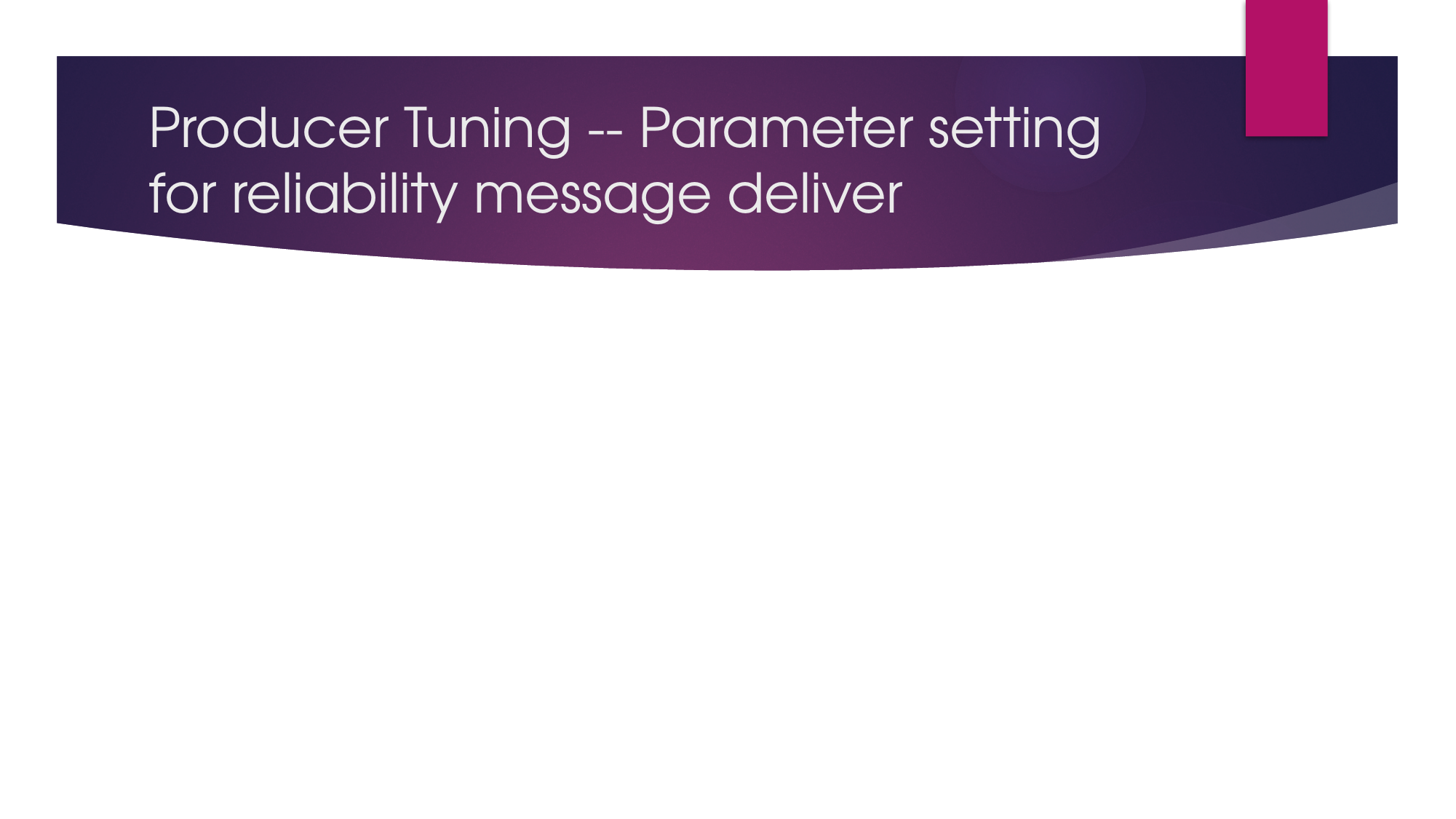

# Producer Tuning -- Parameter setting for reliability message deliver